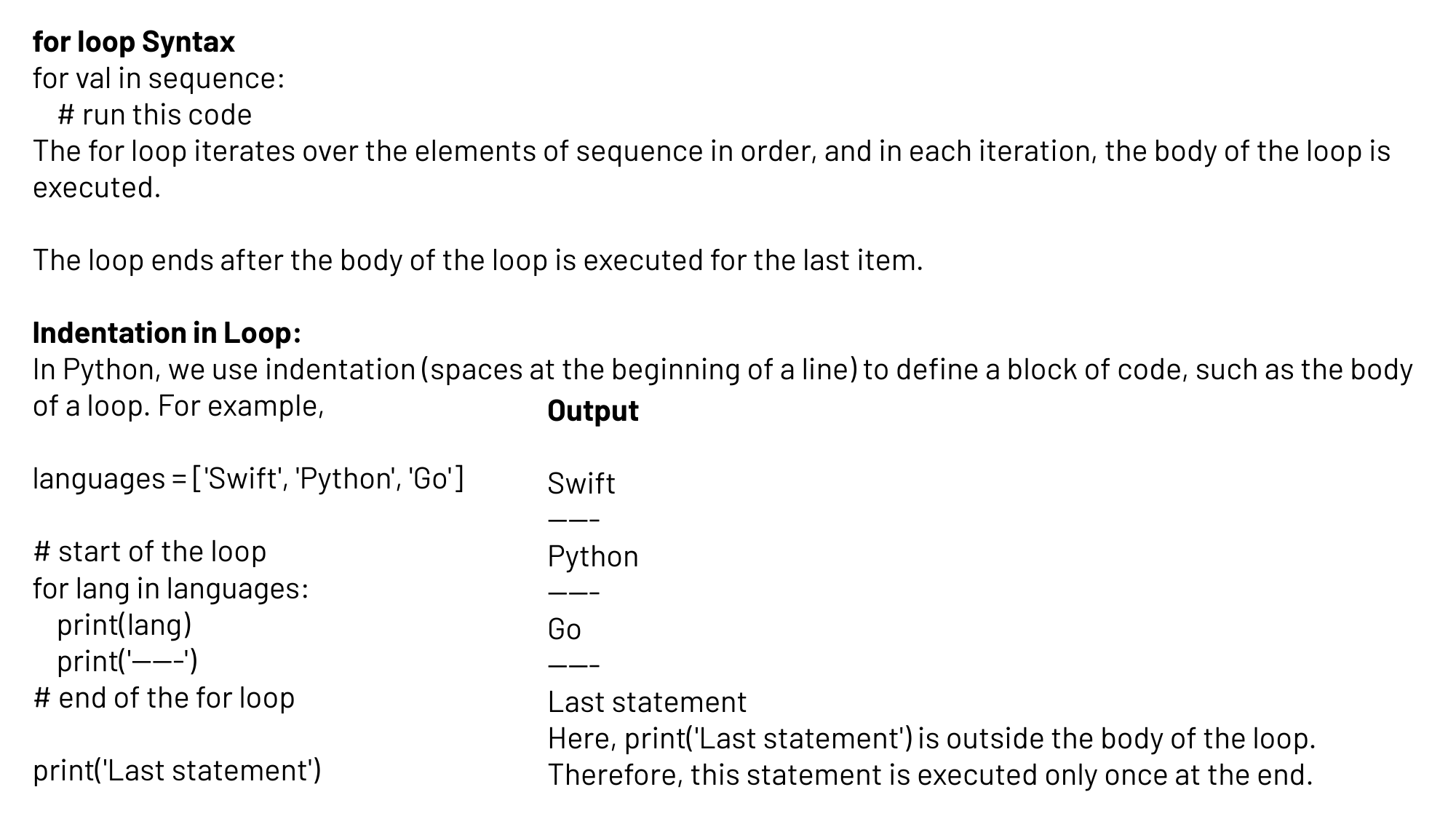

for loop Syntax
for val in sequence:
    # run this code
The for loop iterates over the elements of sequence in order, and in each iteration, the body of the loop is executed.

The loop ends after the body of the loop is executed for the last item.

Indentation in Loop:
In Python, we use indentation (spaces at the beginning of a line) to define a block of code, such as the body of a loop. For example,

languages = ['Swift', 'Python', 'Go']

# start of the loop
for lang in languages:
    print(lang)
    print('-----')
# end of the for loop

print('Last statement')

Output

Swift
-----
Python
-----
Go
-----
Last statement
Here, print('Last statement') is outside the body of the loop. Therefore, this statement is executed only once at the end.